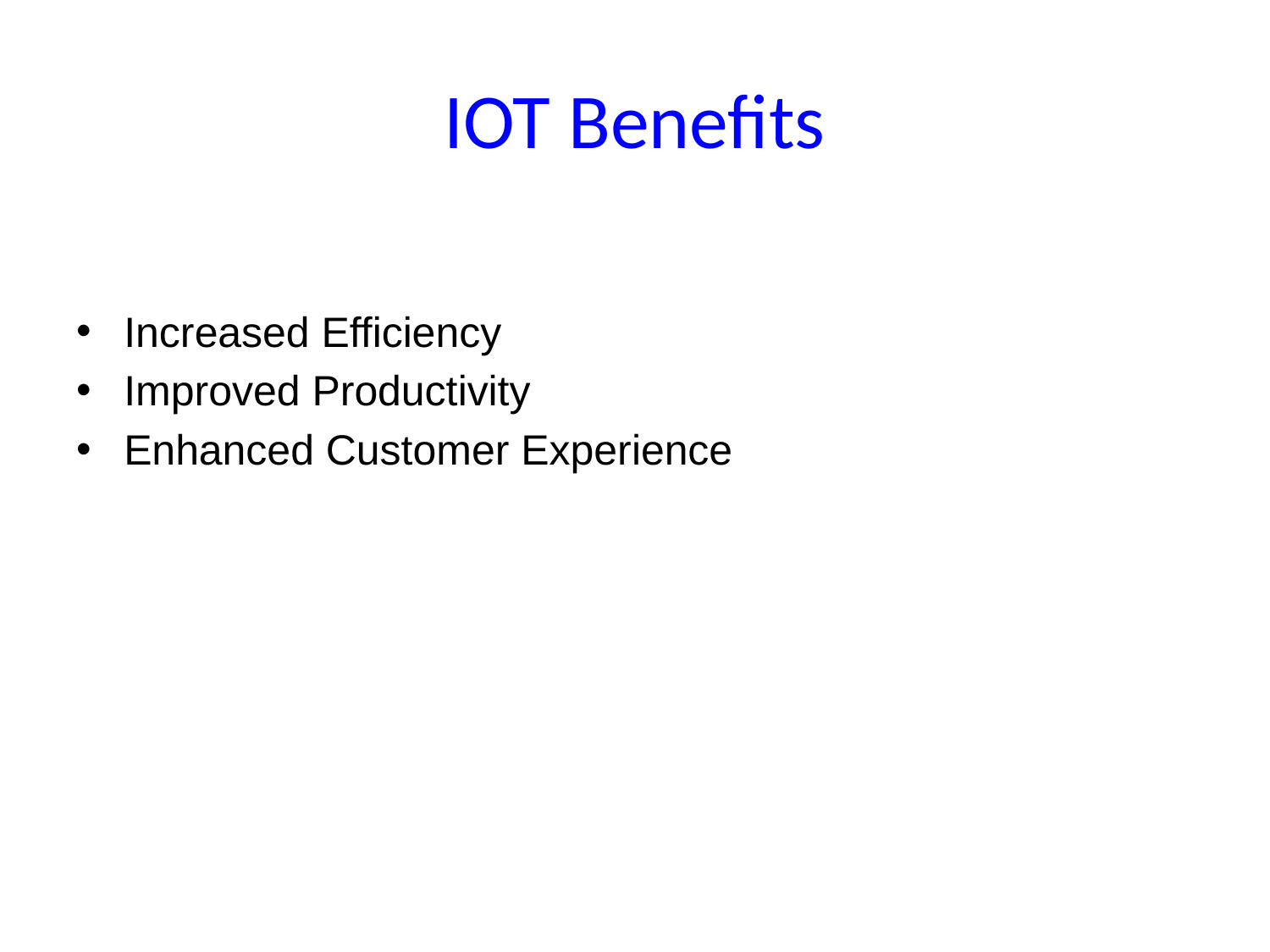

# IOT Benefits

Increased Efficiency
Improved Productivity
Enhanced Customer Experience